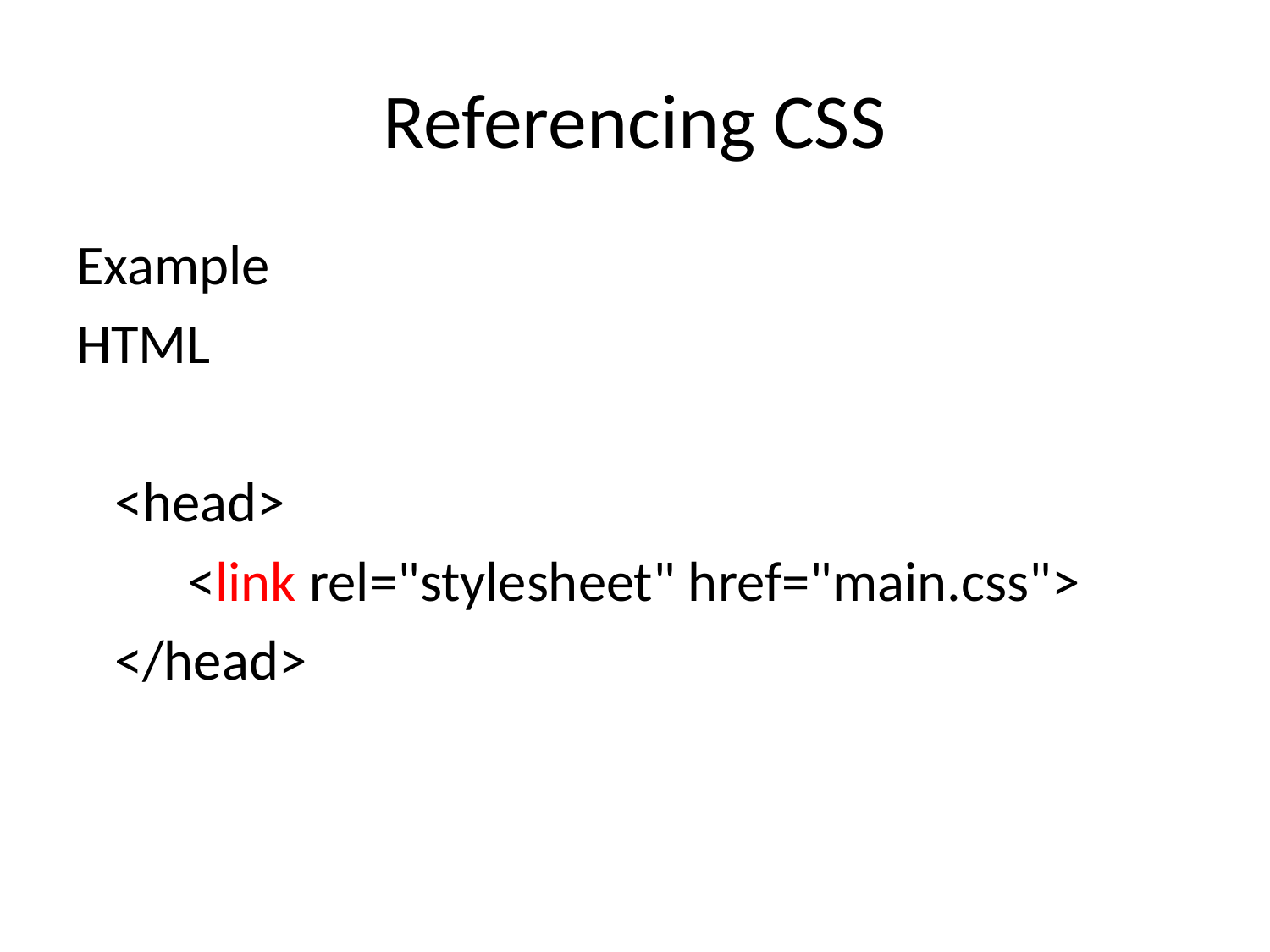

# Referencing CSS
Example
HTML

   <head>
<link rel="stylesheet" href="main.css">
   </head>